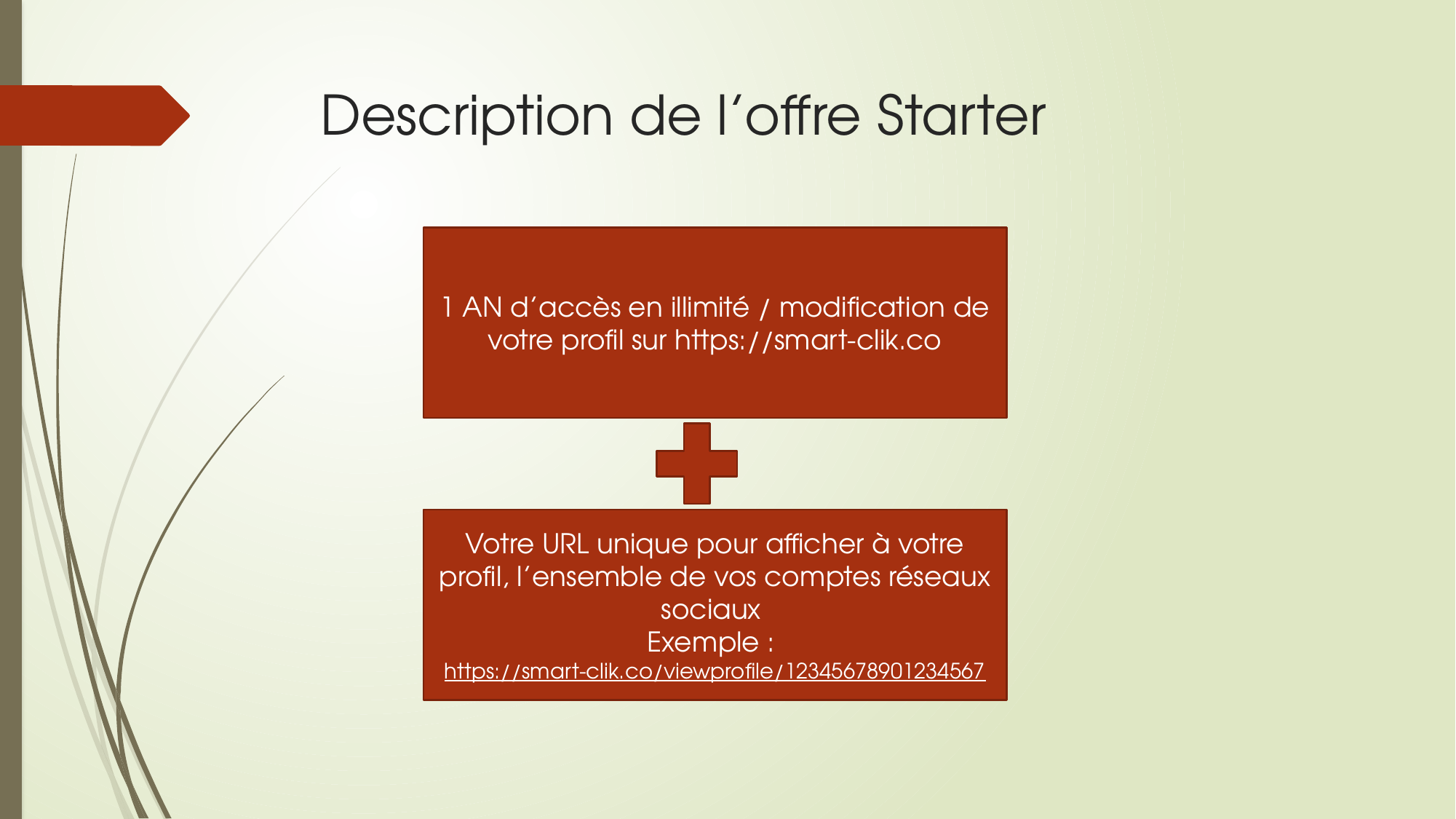

# Description de l’offre Starter
1 AN d’accès en illimité / modification de votre profil sur https://smart-clik.co

Votre URL unique pour afficher à votre profil, l’ensemble de vos comptes réseaux sociaux
Exemple :
https://smart-clik.co/viewprofile/12345678901234567